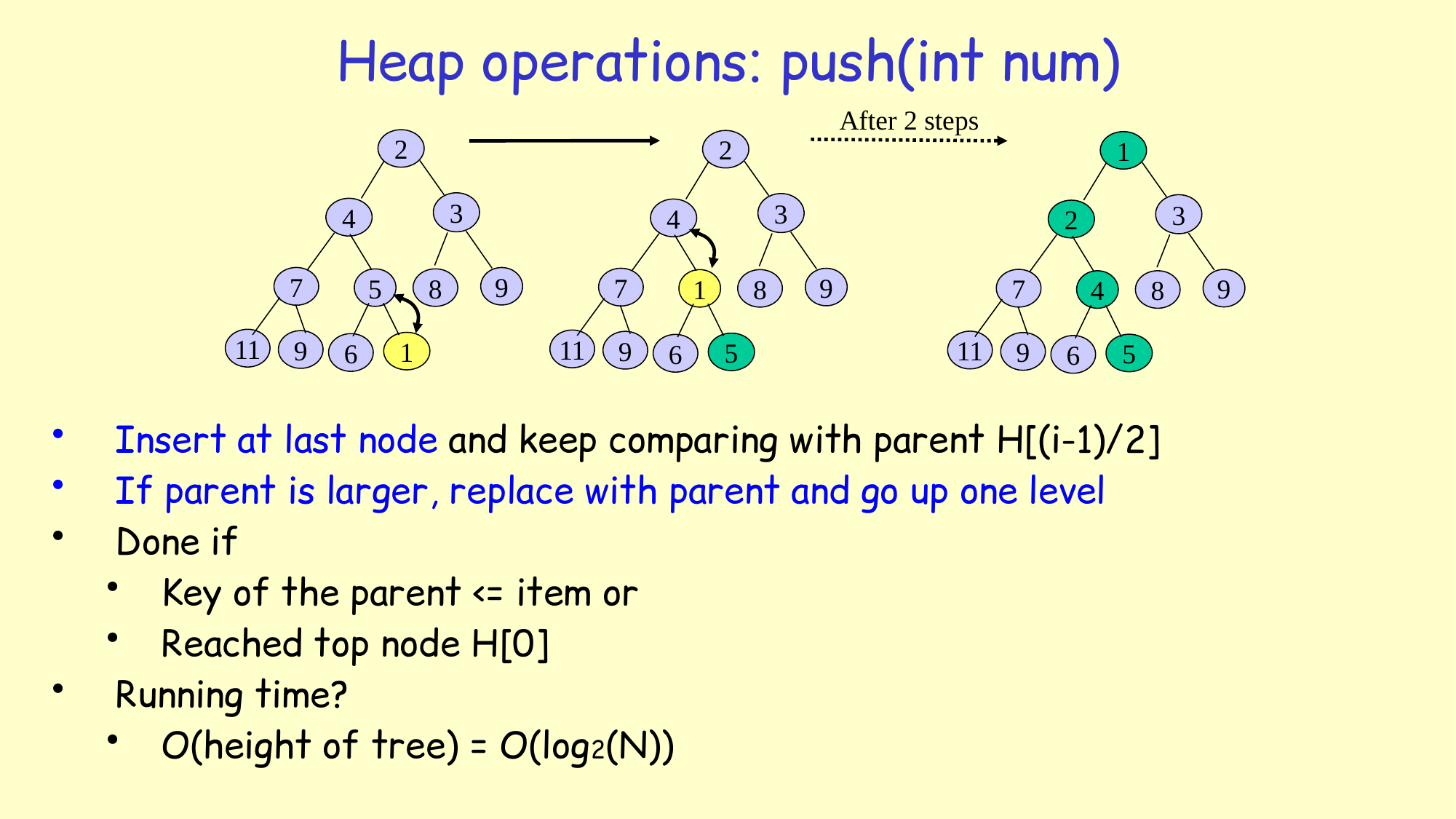

# Heap operations: push(int num)
After 2 steps
2
2
1

3
3
3
4
4
2

7
9
7
9
5
8
7
9
1
8
4
8

11
11
9
11
9
1
9
5
6
5
6
6
Insert at last node and keep comparing with parent H[(i-1)/2]
If parent is larger, replace with parent and go up one level
Done if
Key of the parent <= item or
Reached top node H[0]
Running time?
O(height of tree) = O(log2(N))